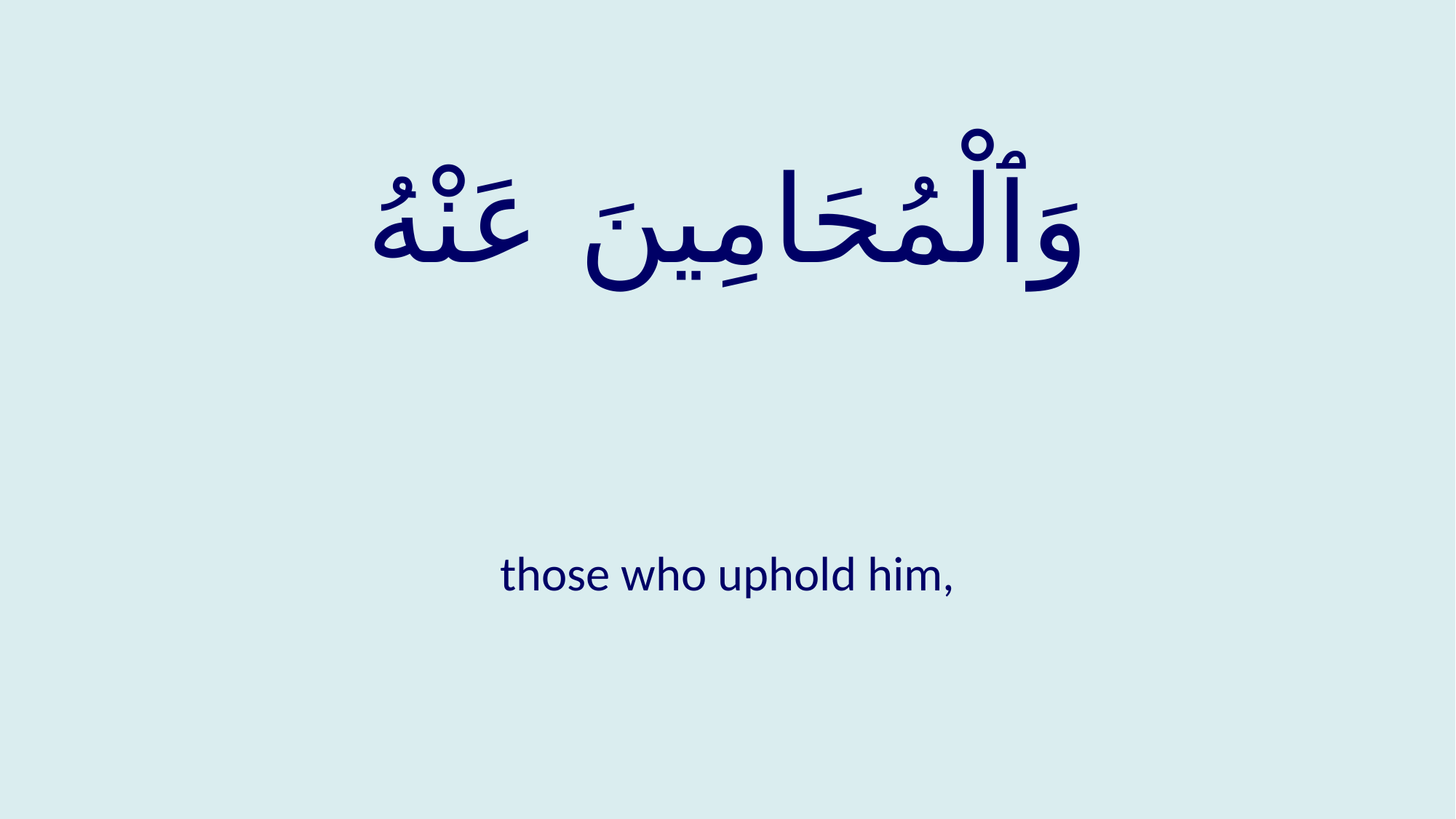

# وَٱلْمُحَامِينَ عَنْهُ
those who uphold him,